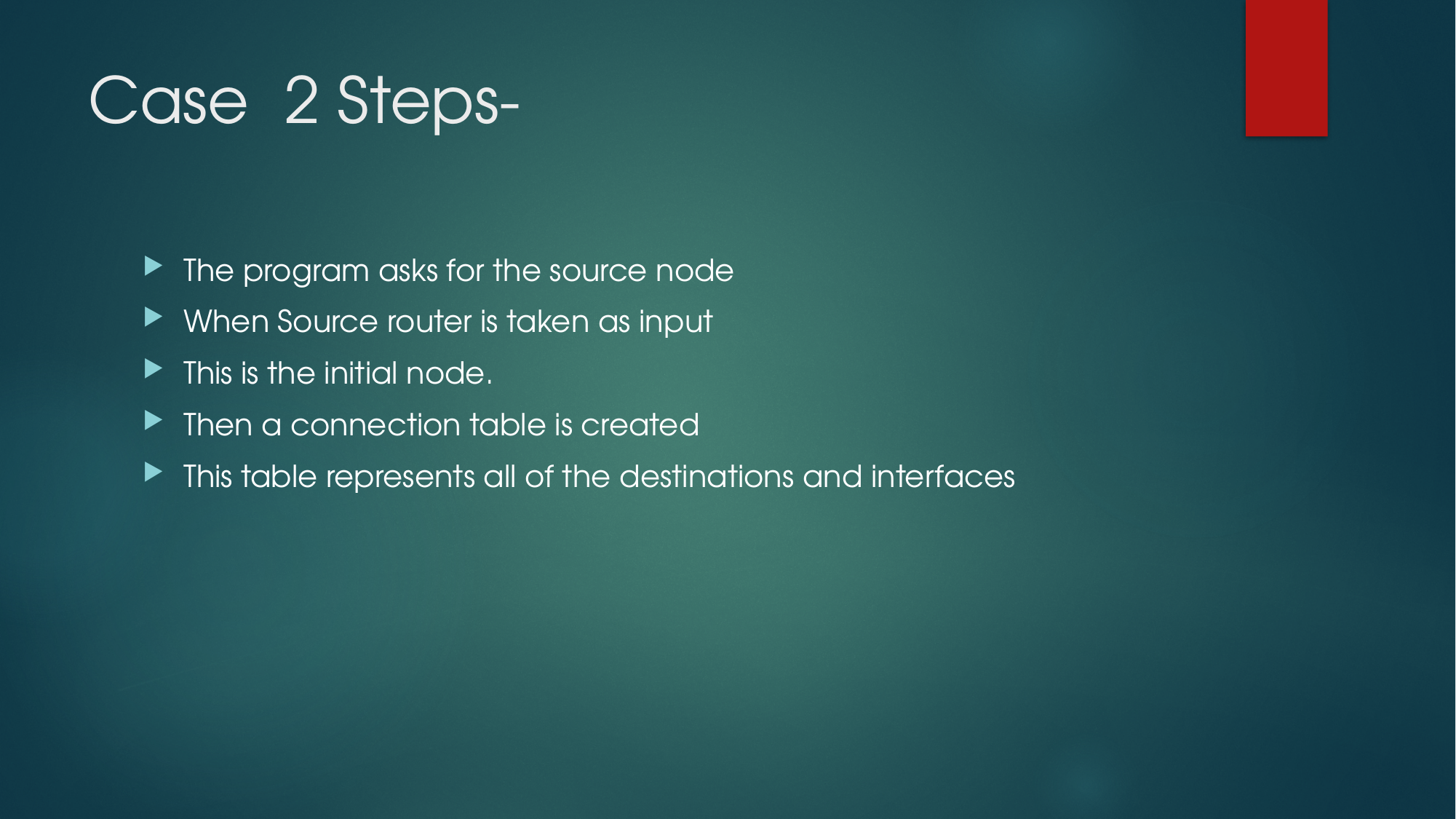

# Case  2 Steps-
The program asks for the source node
When Source router is taken as input
This is the initial node.
Then a connection table is created
This table represents all of the destinations and interfaces